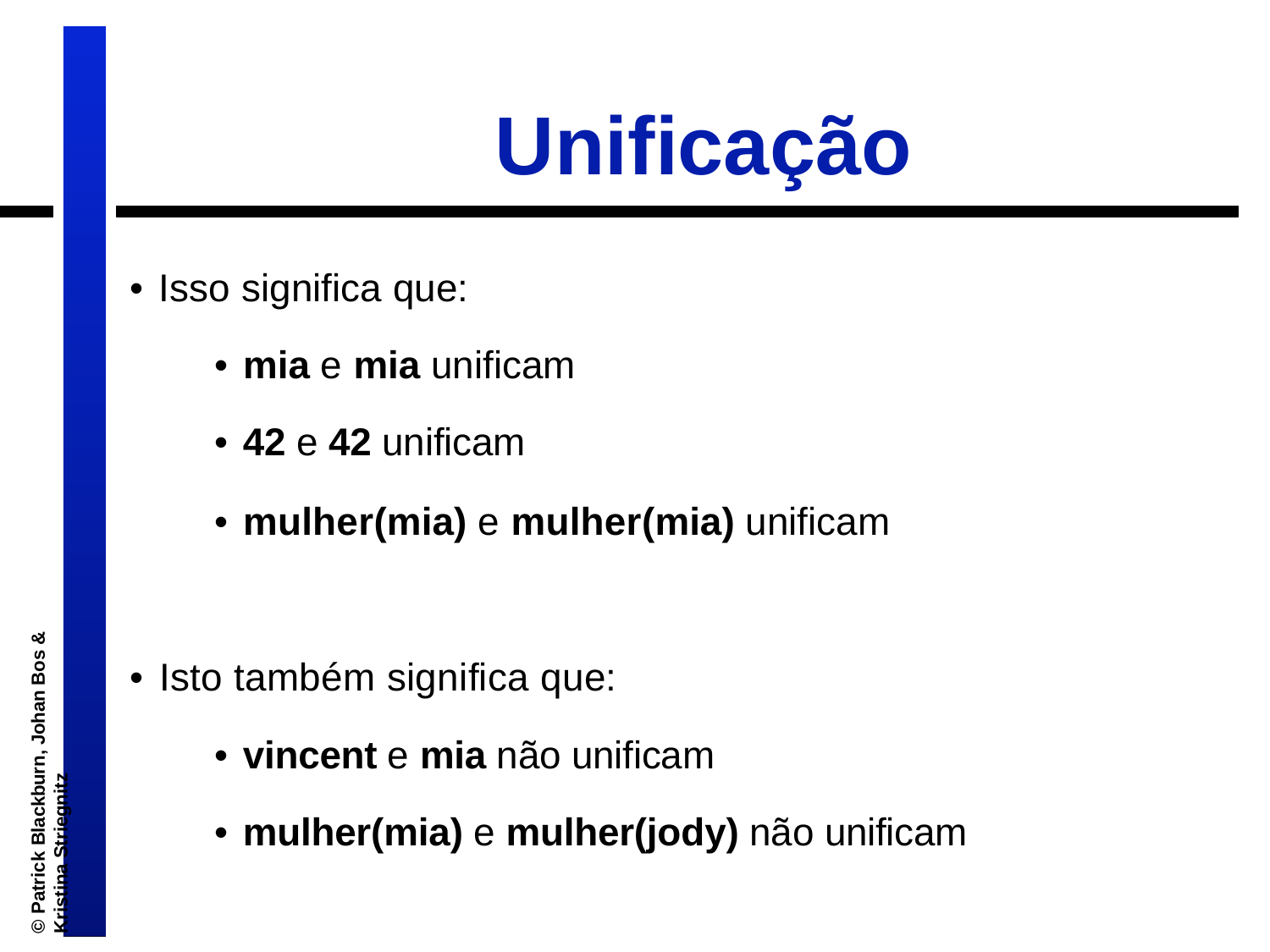

# Unificação

• Isso significa que:
• mia e mia unificam
• 42 e 42 unificam
• mulher(mia) e mulher(mia) unificam

• Isto também significa que:
• vincent e mia não unificam
• mulher(mia) e mulher(jody) não unificam
© Patrick Blackburn, Johan Bos & Kristina Striegnitz